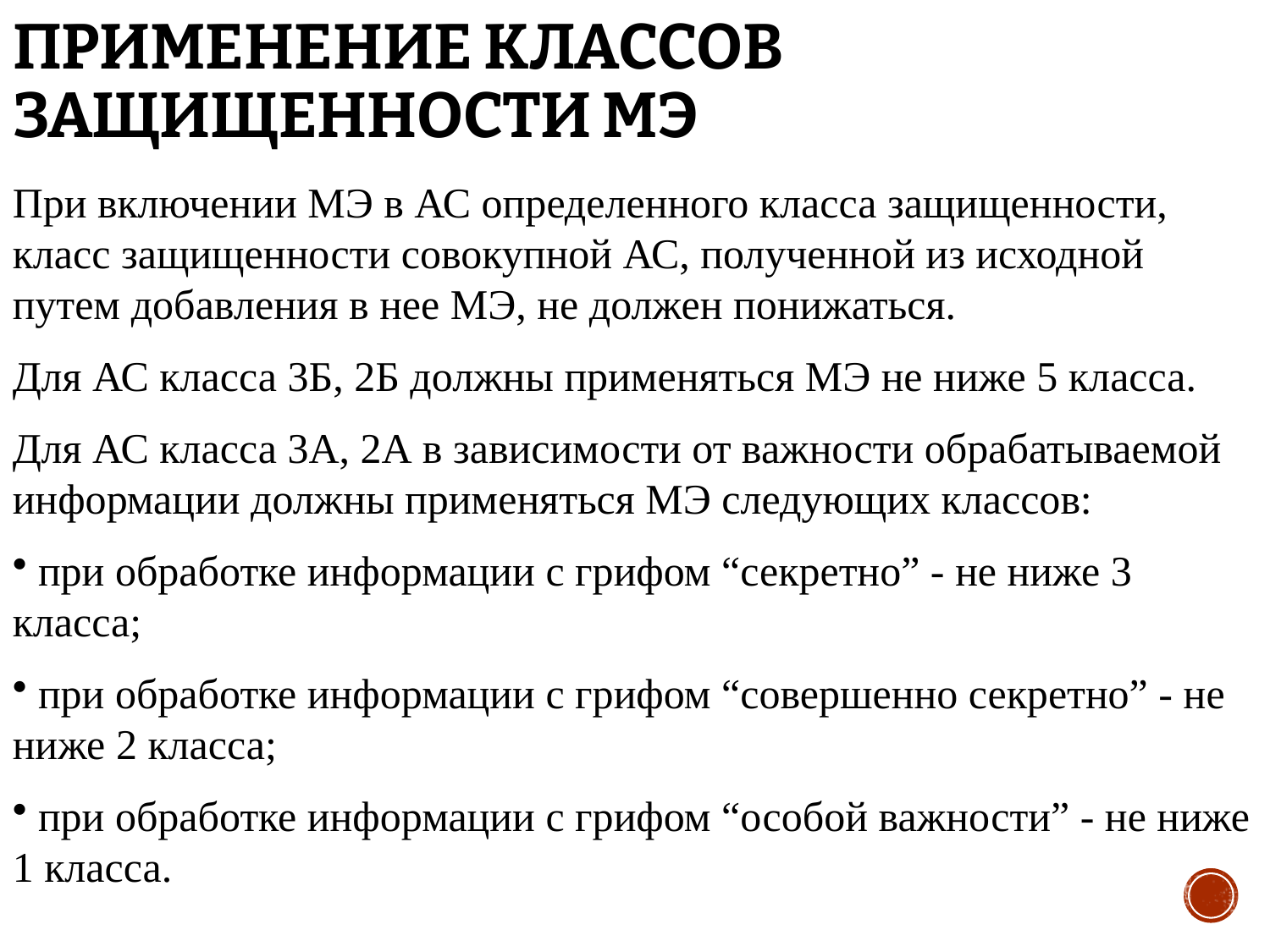

# Применение классов защищенности МЭ
При включении МЭ в АС определенного класса защищенности, класс защищенности совокупной АС, полученной из исходной путем добавления в нее МЭ, не должен понижаться.
Для АС класса 3Б, 2Б должны применяться МЭ не ниже 5 класса.
Для АС класса 3А, 2А в зависимости от важности обрабатываемой информации должны применяться МЭ следующих классов:
 при обработке информации с грифом “секретно” - не ниже 3 класса;
 при обработке информации с грифом “совершенно секретно” - не ниже 2 класса;
 при обработке информации с грифом “особой важности” - не ниже 1 класса.